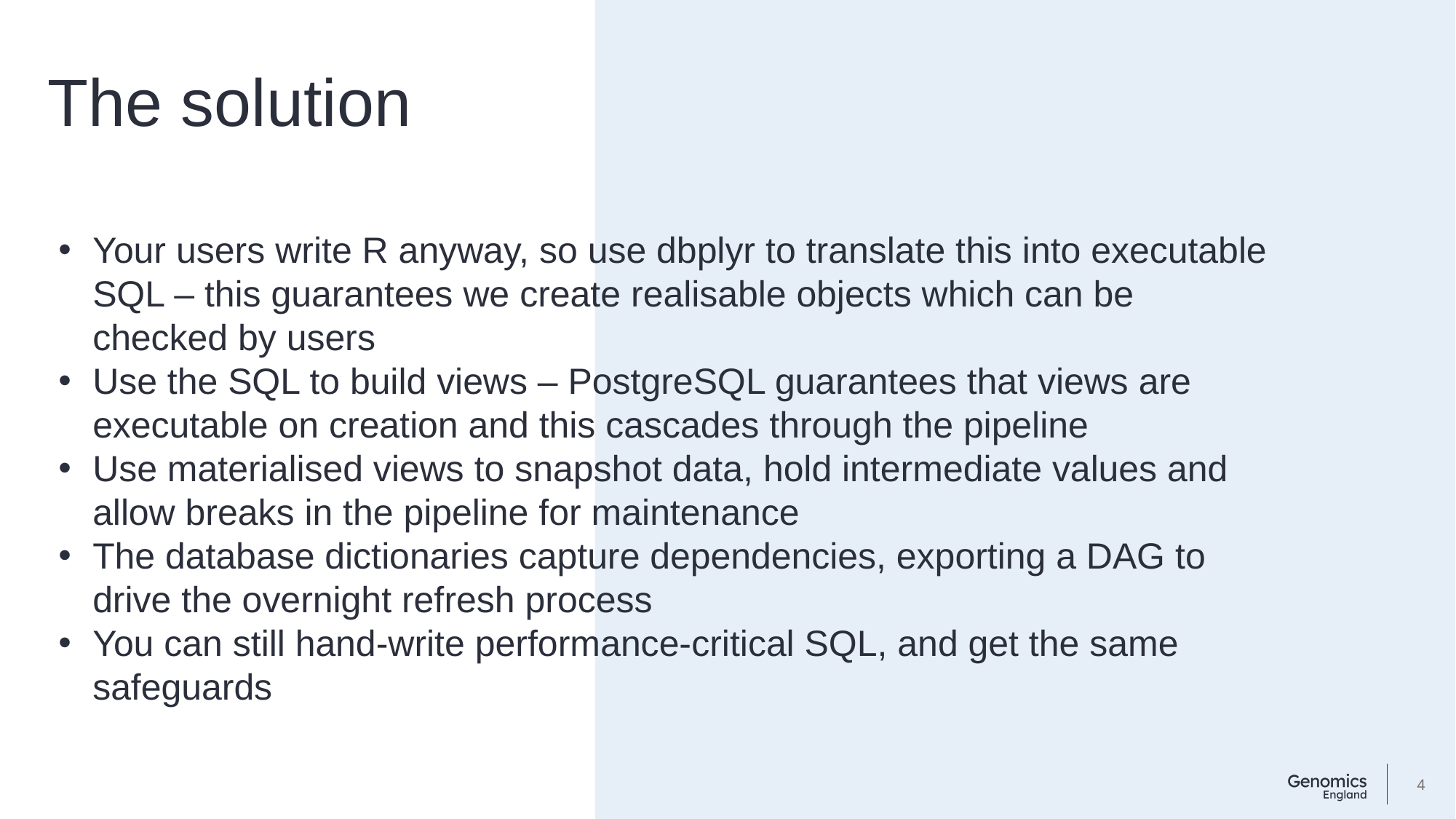

The solution
Your users write R anyway, so use dbplyr to translate this into executable SQL – this guarantees we create realisable objects which can be checked by users
Use the SQL to build views – PostgreSQL guarantees that views are executable on creation and this cascades through the pipeline
Use materialised views to snapshot data, hold intermediate values and allow breaks in the pipeline for maintenance
The database dictionaries capture dependencies, exporting a DAG to drive the overnight refresh process
You can still hand-write performance-critical SQL, and get the same safeguards
4